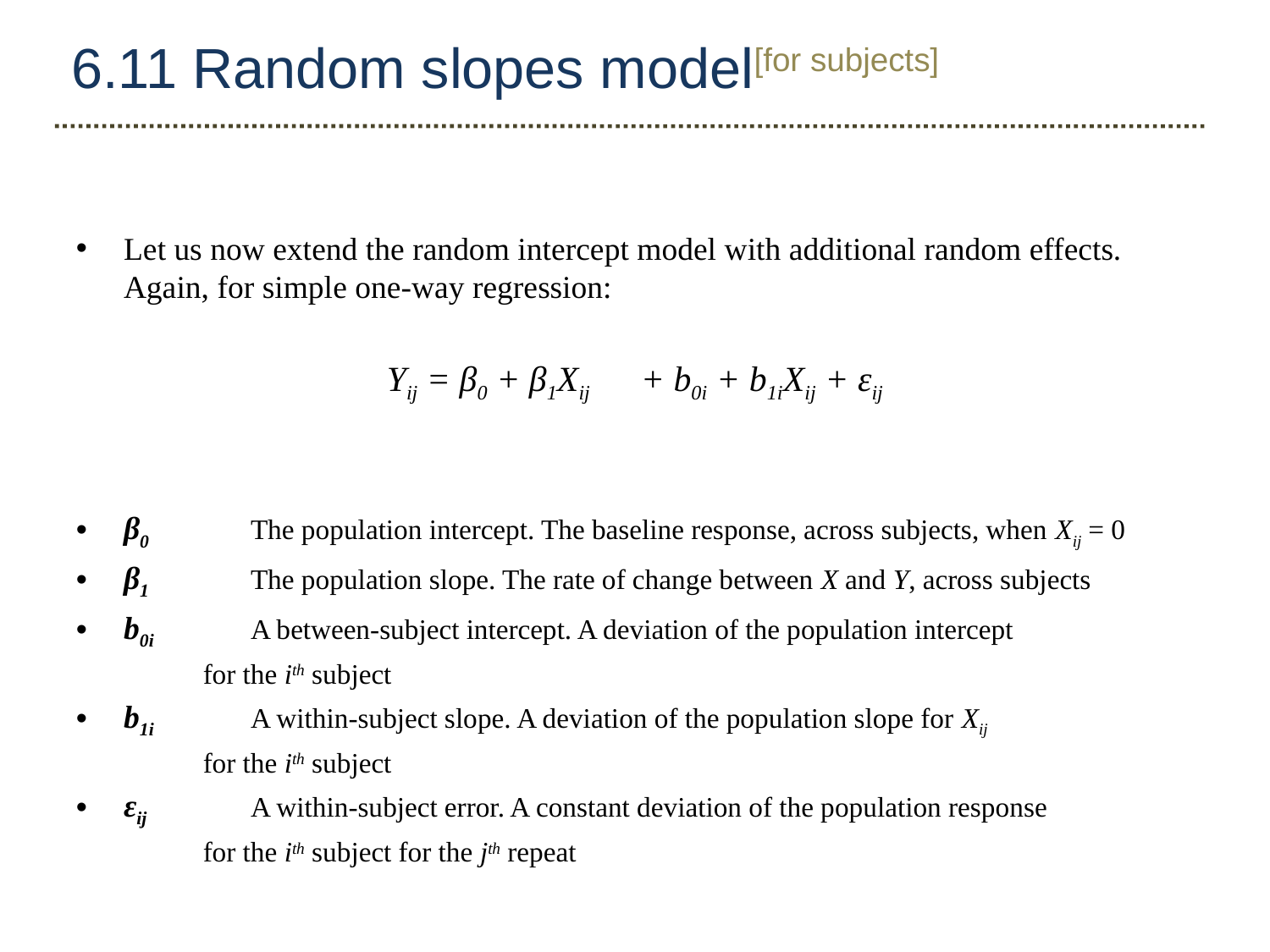

6.11 Random slopes model[for subjects]

Let us now extend the random intercept model with additional random effects. Again, for simple one-way regression:

Yij = β0 + β1Xij 	+ b0i + b1iXij + εij

β0	The population intercept. The baseline response, across subjects, when Xij = 0
β1	The population slope. The rate of change between X and Y, across subjects
b0i	A between-subject intercept. A deviation of the population intercept
	for the ith subject
b1i	A within-subject slope. A deviation of the population slope for Xij
	for the ith subject
εij	A within-subject error. A constant deviation of the population response
	for the ith subject for the jth repeat